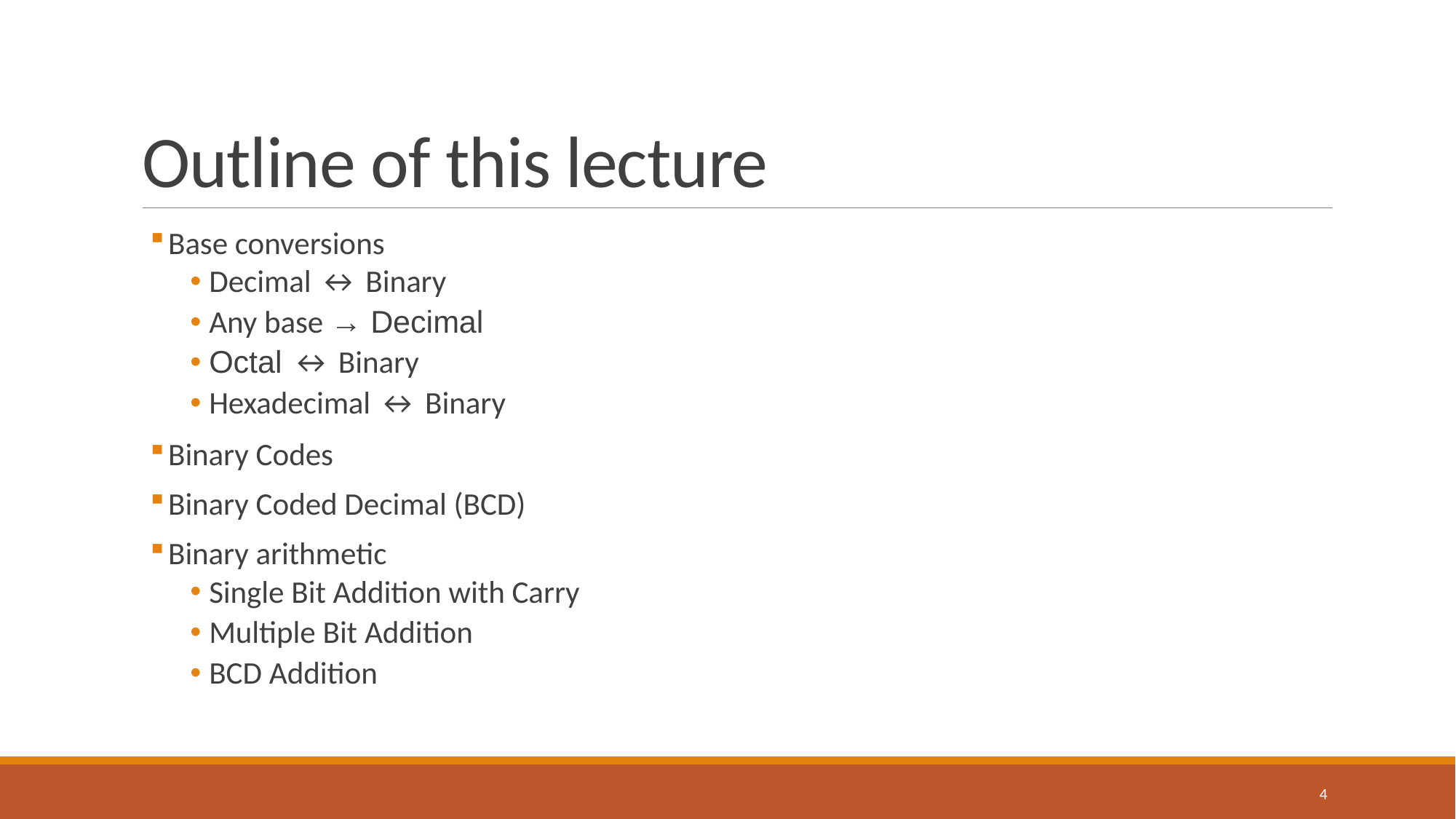

# Outline of this lecture
 Base conversions
Decimal ↔ Binary
Any base → Decimal
Octal ↔ Binary
Hexadecimal ↔ Binary
 Binary Codes
 Binary Coded Decimal (BCD)
 Binary arithmetic
Single Bit Addition with Carry
Multiple Bit Addition
BCD Addition

4